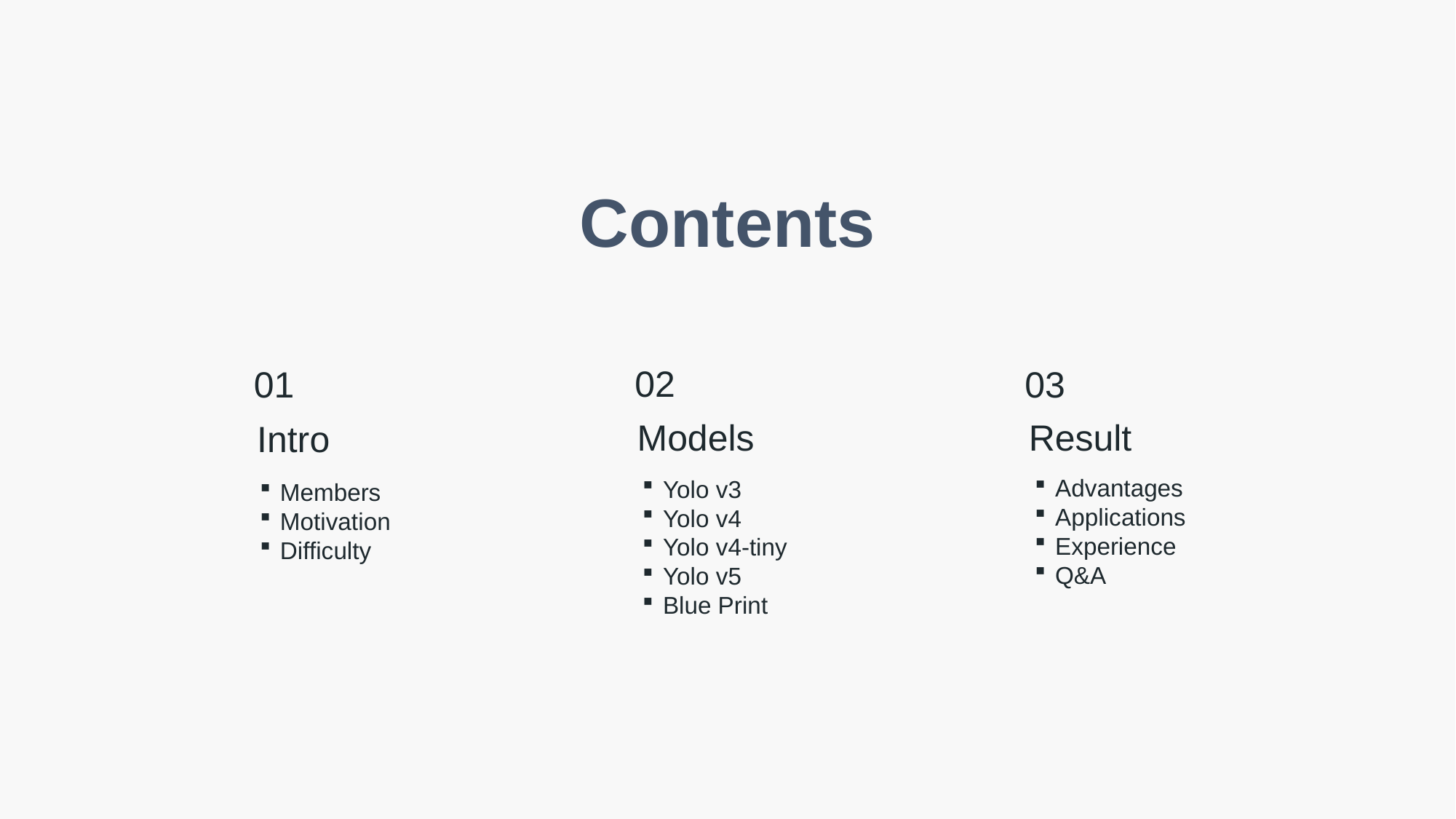

Contents
02
Models
Yolo v3
Yolo v4
Yolo v4-tiny
Yolo v5
Blue Print

01
03
Result
Intro
Advantages
Applications
Experience
Q&A
Members
Motivation
Difficulty